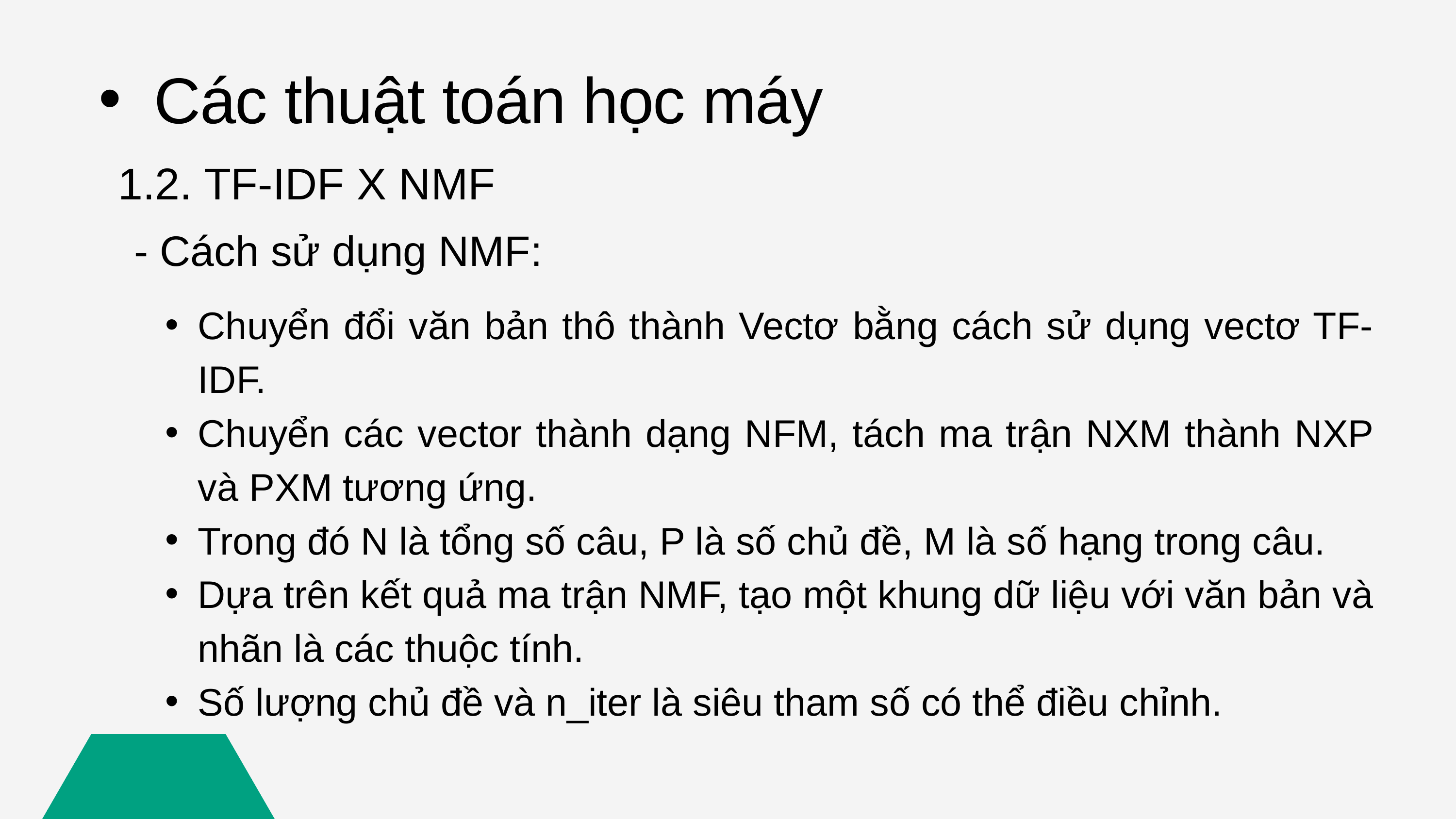

Các thuật toán học máy
1.2. TF-IDF X NMF
 - Cách sử dụng NMF:
Chuyển đổi văn bản thô thành Vectơ bằng cách sử dụng vectơ TF-IDF.
Chuyển các vector thành dạng NFM, tách ma trận NXM thành NXP và PXM tương ứng.
Trong đó N là tổng số câu, P là số chủ đề, M là số hạng trong câu.
Dựa trên kết quả ma trận NMF, tạo một khung dữ liệu với văn bản và nhãn là các thuộc tính.
Số lượng chủ đề và n_iter là siêu tham số có thể điều chỉnh.